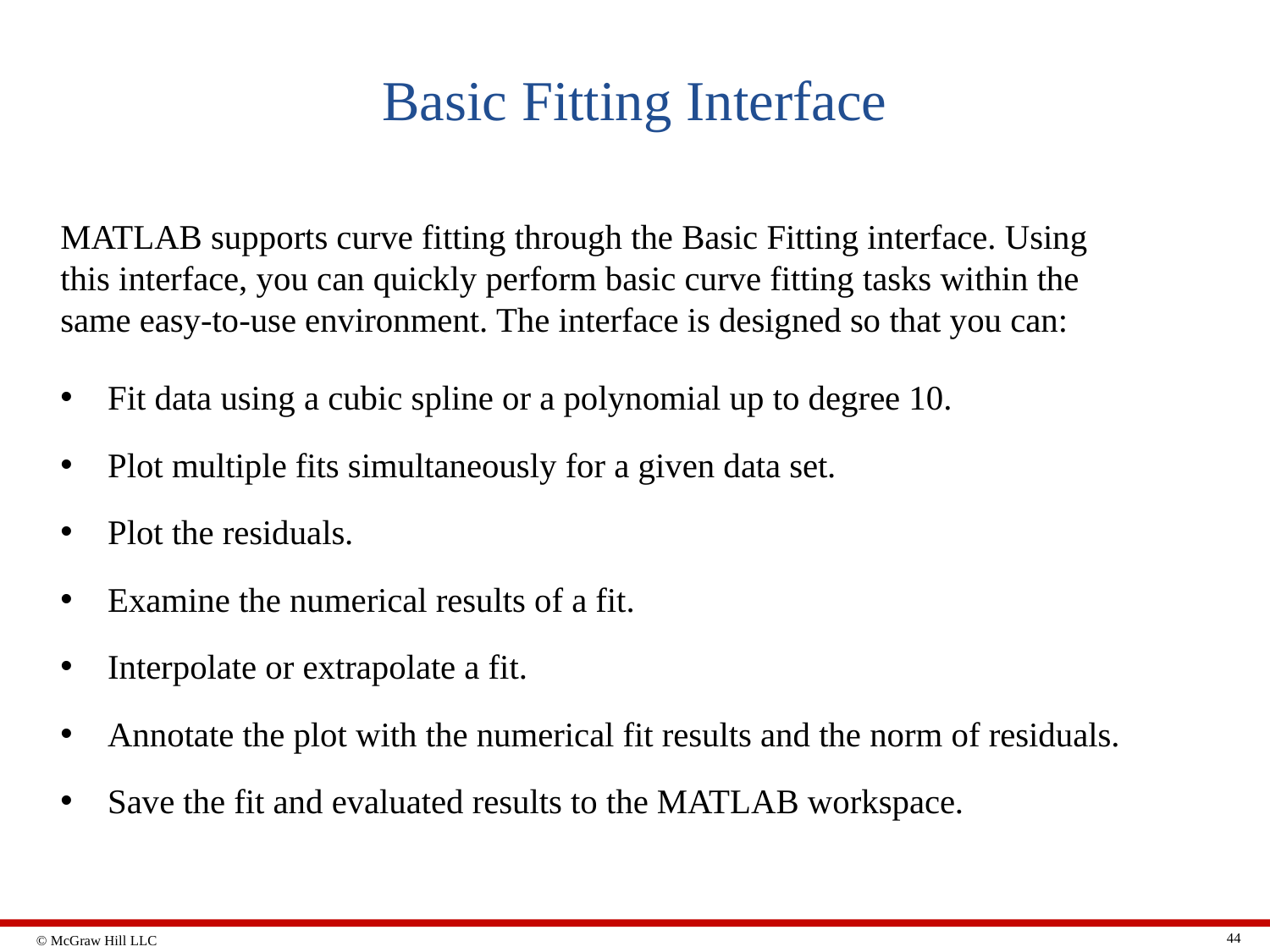

# Basic Fitting Interface
MATLAB supports curve fitting through the Basic Fitting interface. Using this interface, you can quickly perform basic curve fitting tasks within the same easy-to-use environment. The interface is designed so that you can:
Fit data using a cubic spline or a polynomial up to degree 10.
Plot multiple fits simultaneously for a given data set.
Plot the residuals.
Examine the numerical results of a fit.
Interpolate or extrapolate a fit.
Annotate the plot with the numerical fit results and the norm of residuals.
Save the fit and evaluated results to the MATLAB workspace.
44